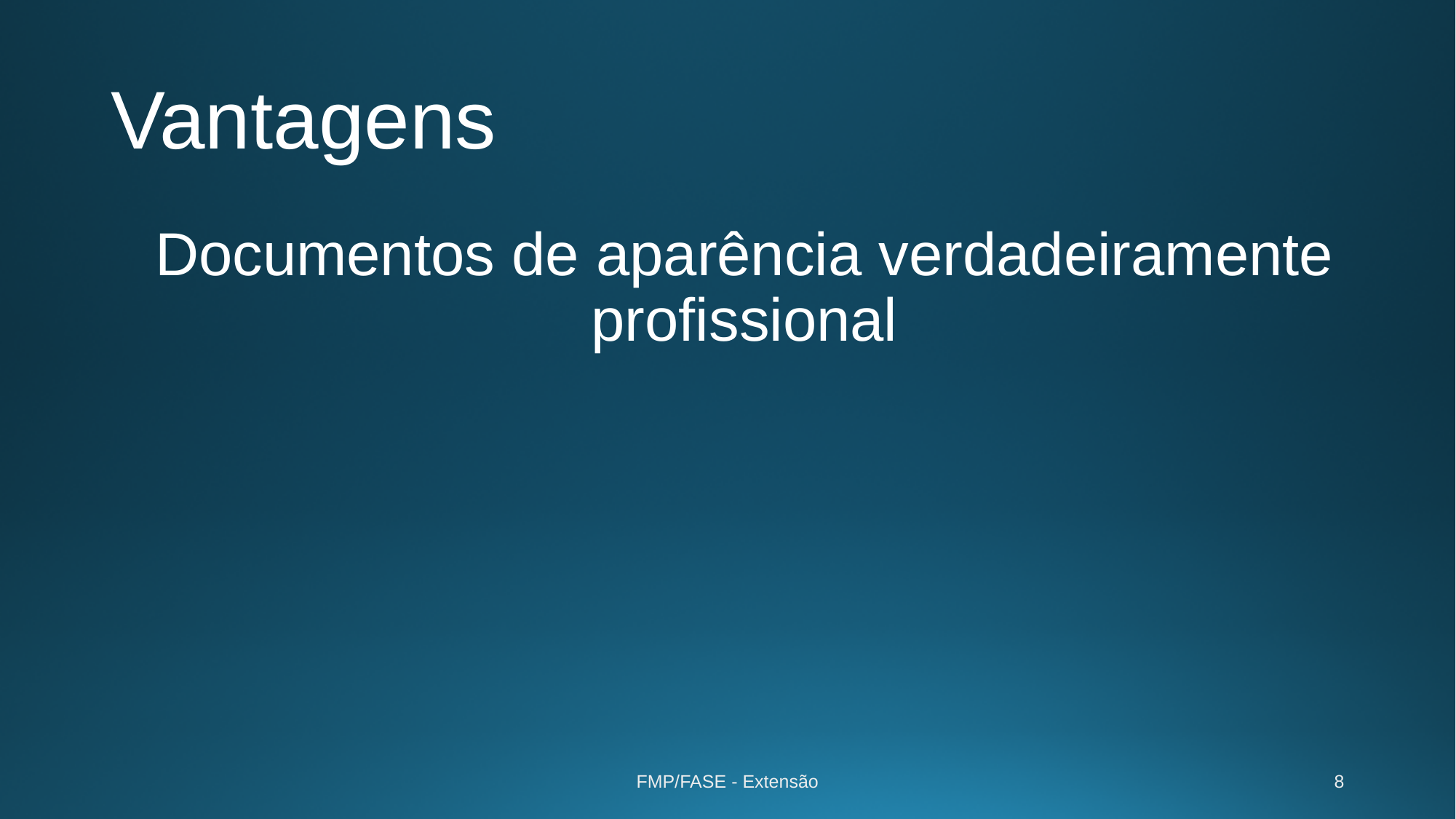

# Vantagens
Documentos de aparência verdadeiramente profissional
FMP/FASE - Extensão
8